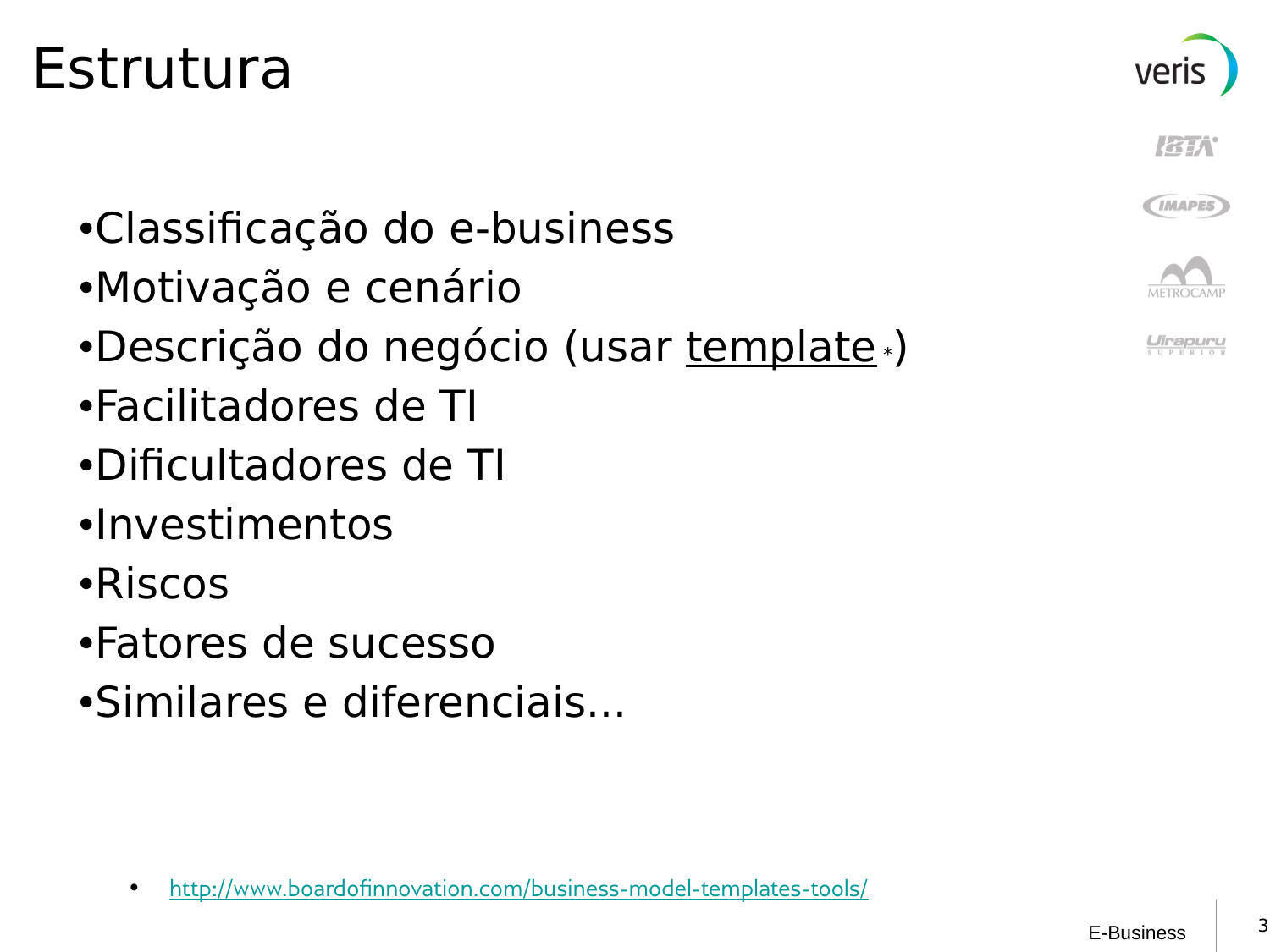

# Estrutura
Classificação do e-business
Motivação e cenário
Descrição do negócio (usar template *)
Facilitadores de TI
Dificultadores de TI
Investimentos
Riscos
Fatores de sucesso
Similares e diferenciais...
http://www.boardofinnovation.com/business-model-templates-tools/
3